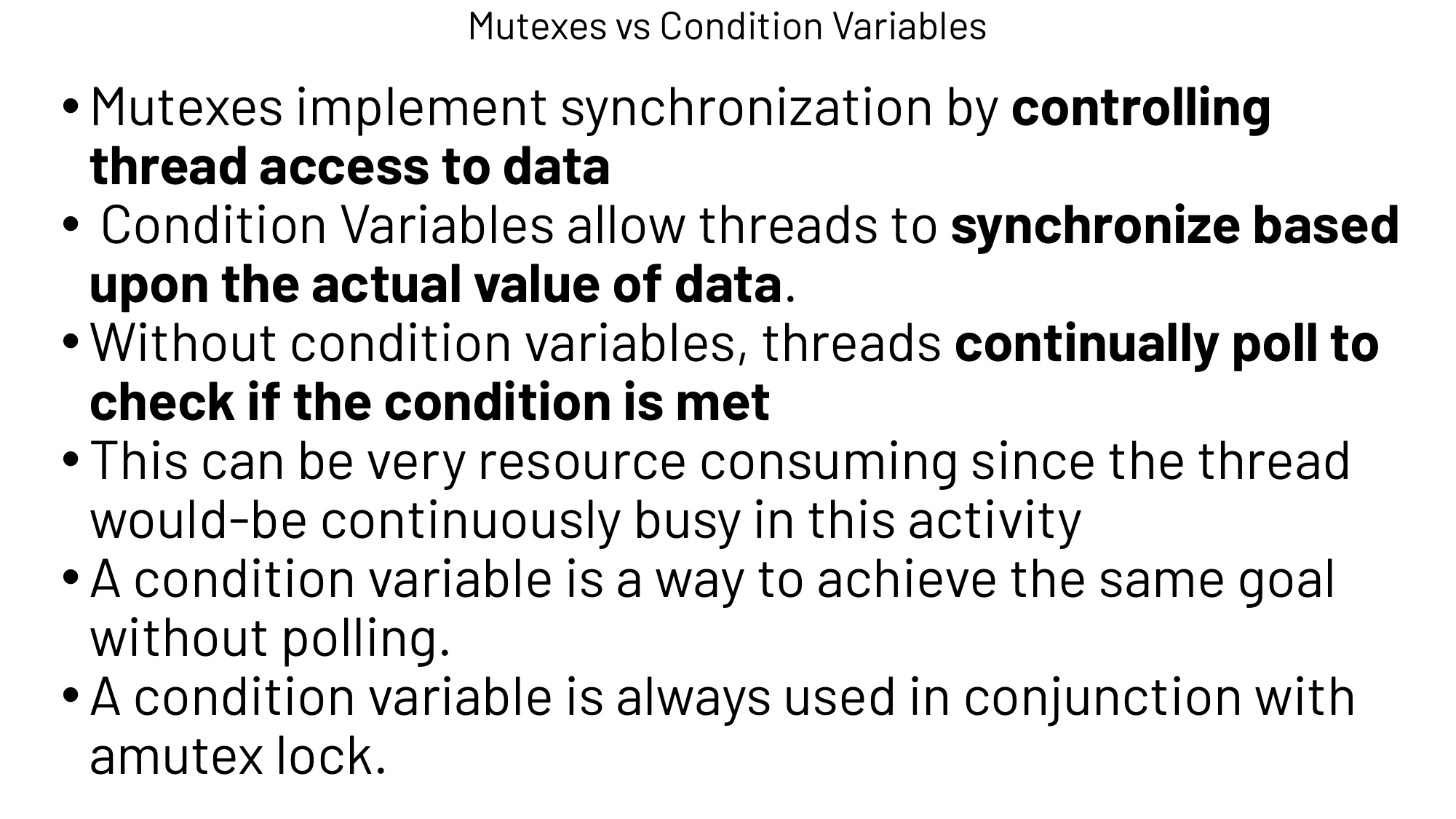

# Mutexes vs Condition Variables
Mutexes implement synchronization by controlling thread access to data
 Condition Variables allow threads to synchronize based upon the actual value of data.
Without condition variables, threads continually poll to check if the condition is met
This can be very resource consuming since the thread would-be continuously busy in this activity
A condition variable is a way to achieve the same goal without polling.
A condition variable is always used in conjunction with amutex lock.